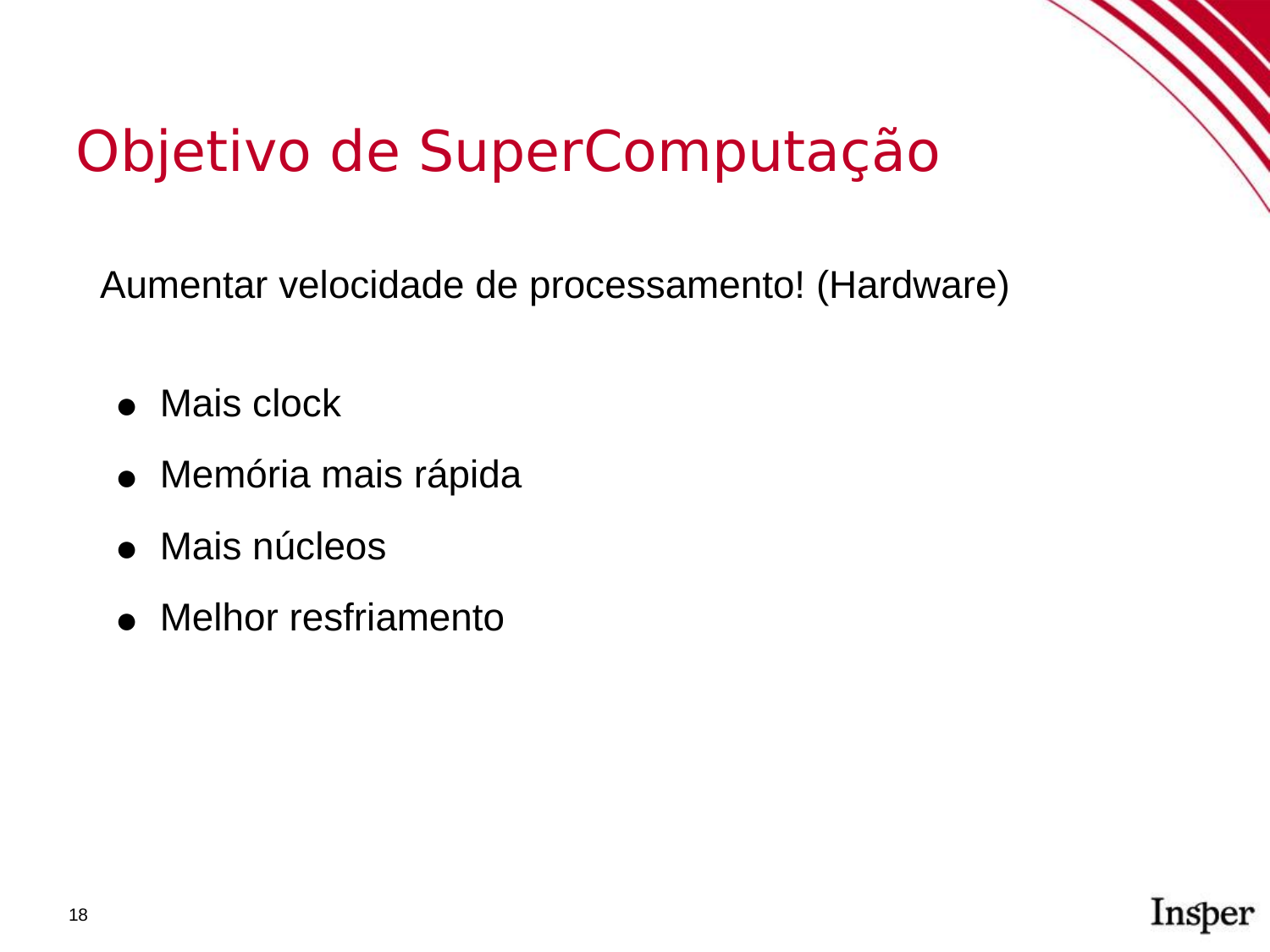

Objetivo de SuperComputação
Aumentar velocidade de processamento! (Hardware)

Mais clock
Memória mais rápida
Mais núcleos
Melhor resfriamento
18